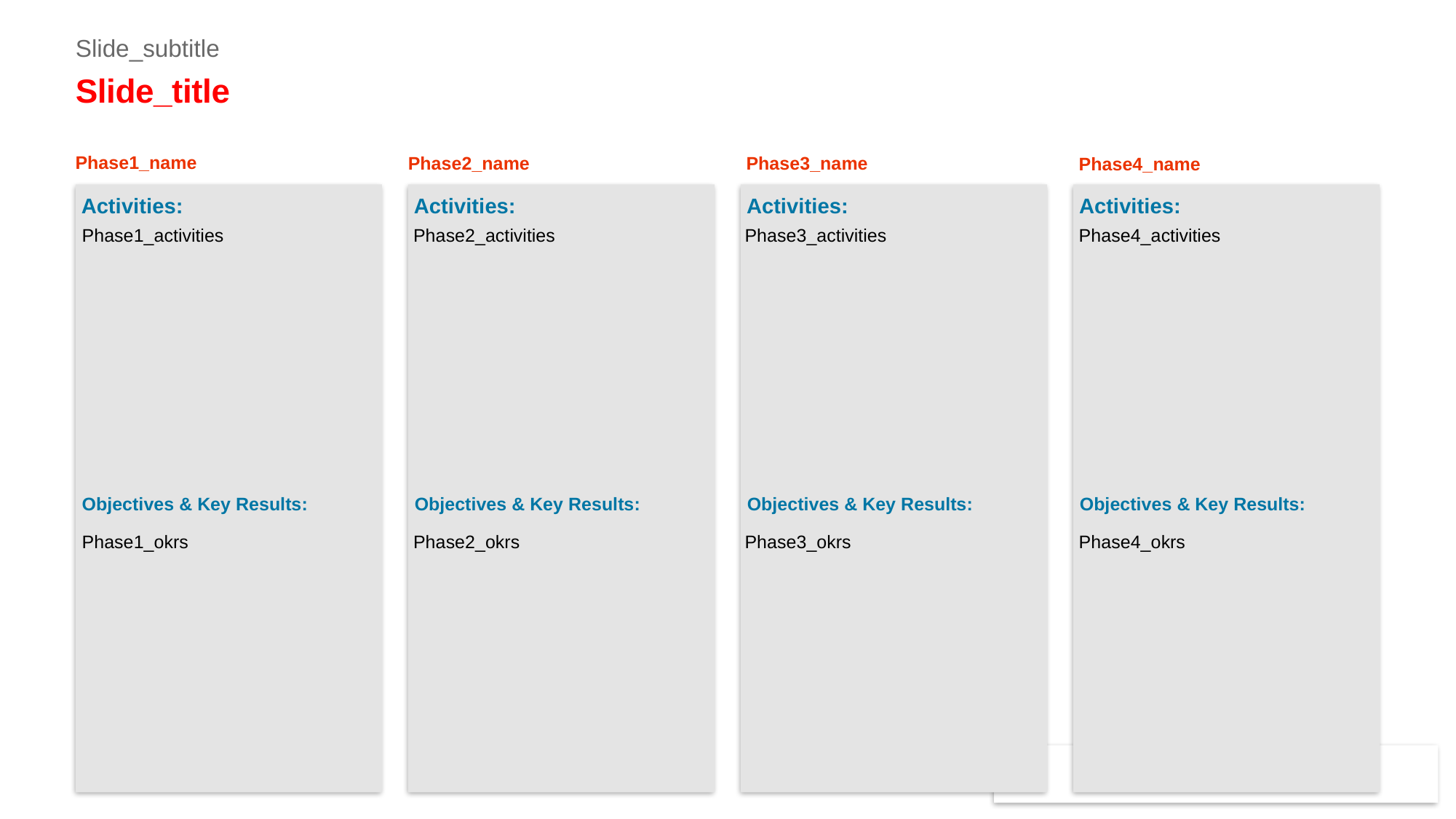

Slide_subtitle
# Slide_title
Phase1_name
Phase3_name
Phase2_name

Phase4_name
Phase1_activities
Phase2_activities
Phase3_activities
Phase4_activities
Phase1_okrs
Phase2_okrs
Phase3_okrs
Phase4_okrs